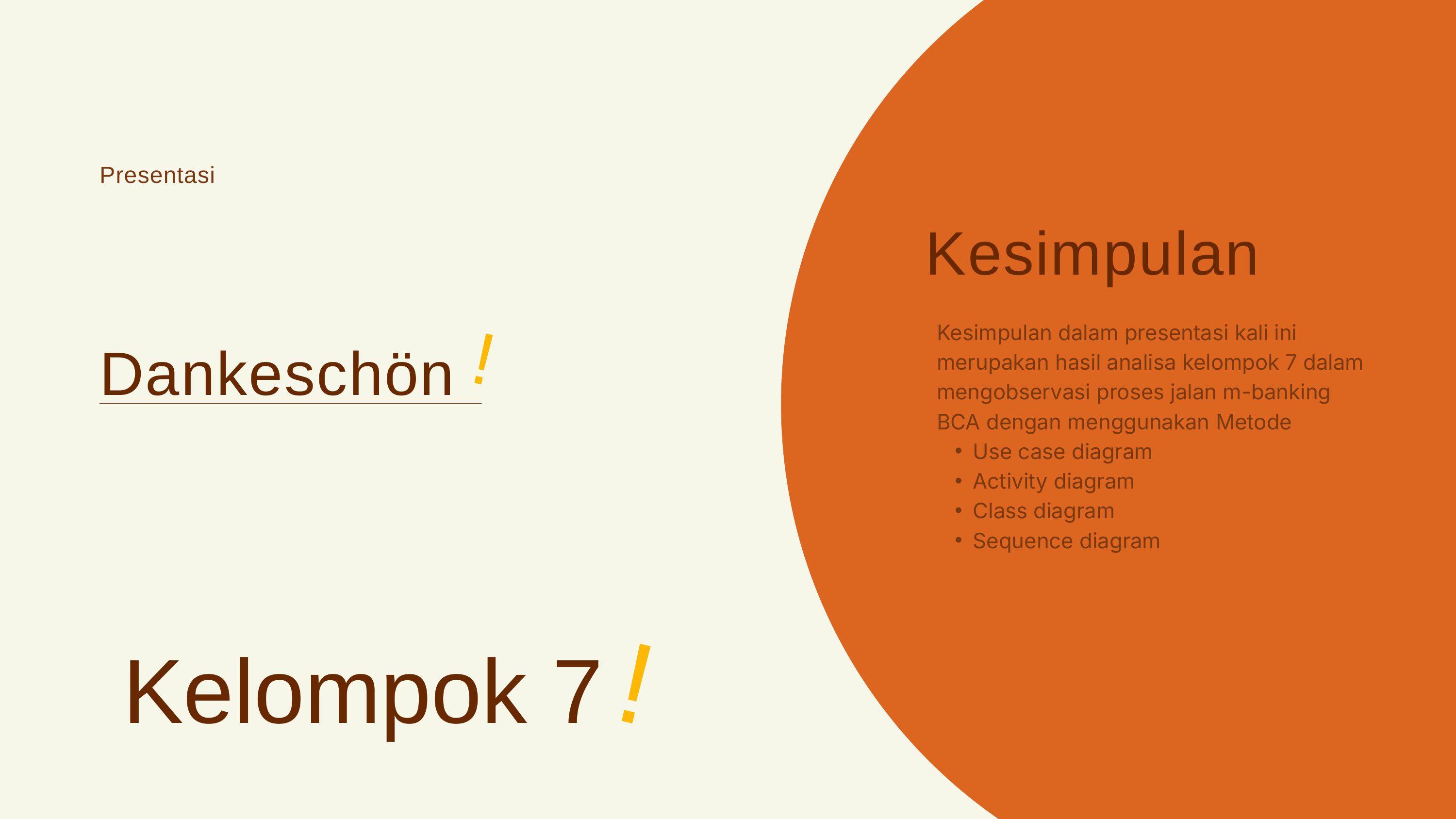

Presentasi
Kesimpulan
!
Kesimpulan dalam presentasi kali ini merupakan hasil analisa kelompok 7 dalam mengobservasi proses jalan m-banking BCA dengan menggunakan Metode
Use case diagram
Activity diagram
Class diagram
Sequence diagram
Dankeschön

!
Kelompok 7